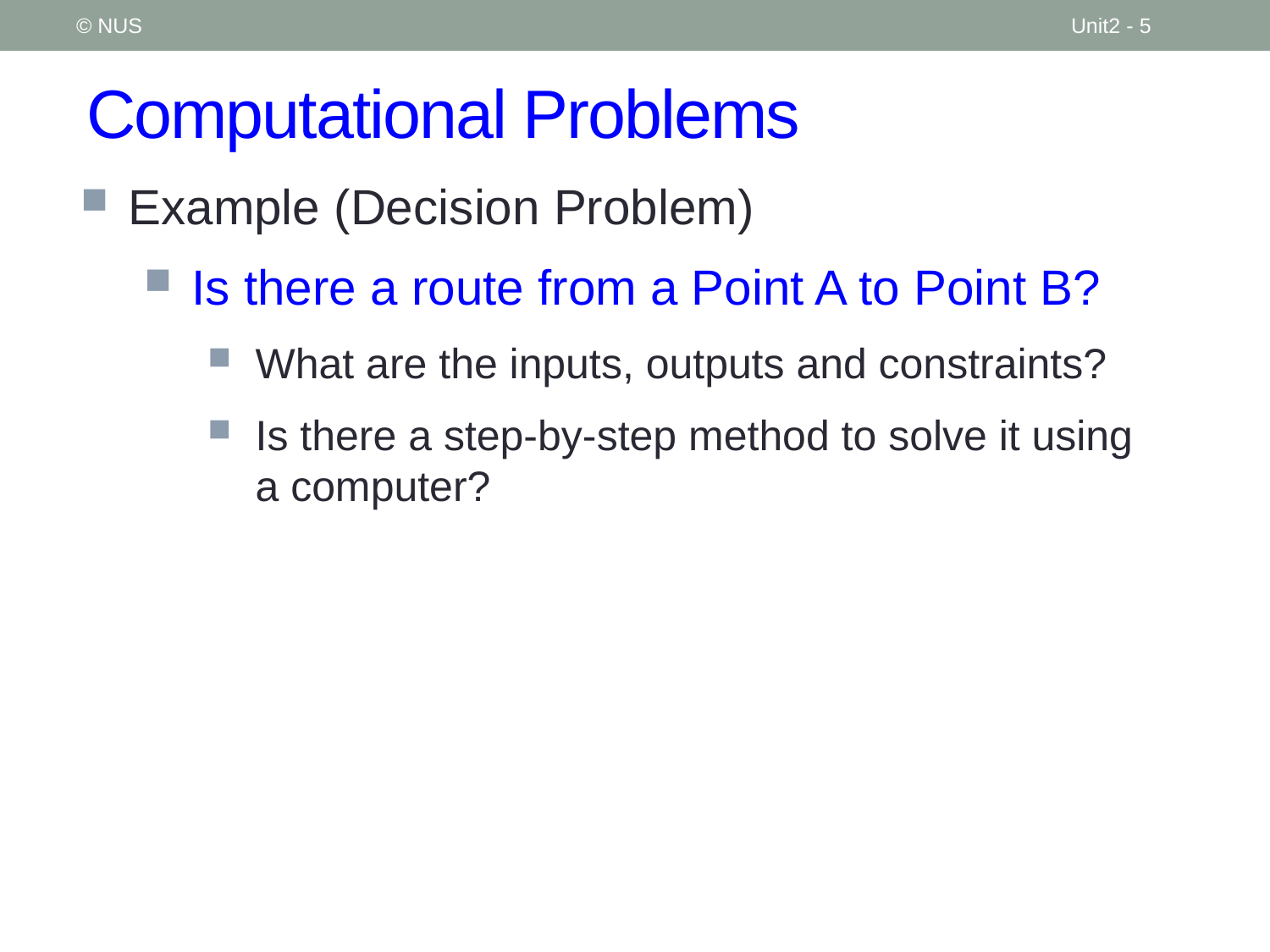

© NUS

Unit2 - 5
# Computational Problems
Example (Decision Problem)
Is there a route from a Point A to Point B?
What are the inputs, outputs and constraints?
Is there a step-by-step method to solve it using a computer?